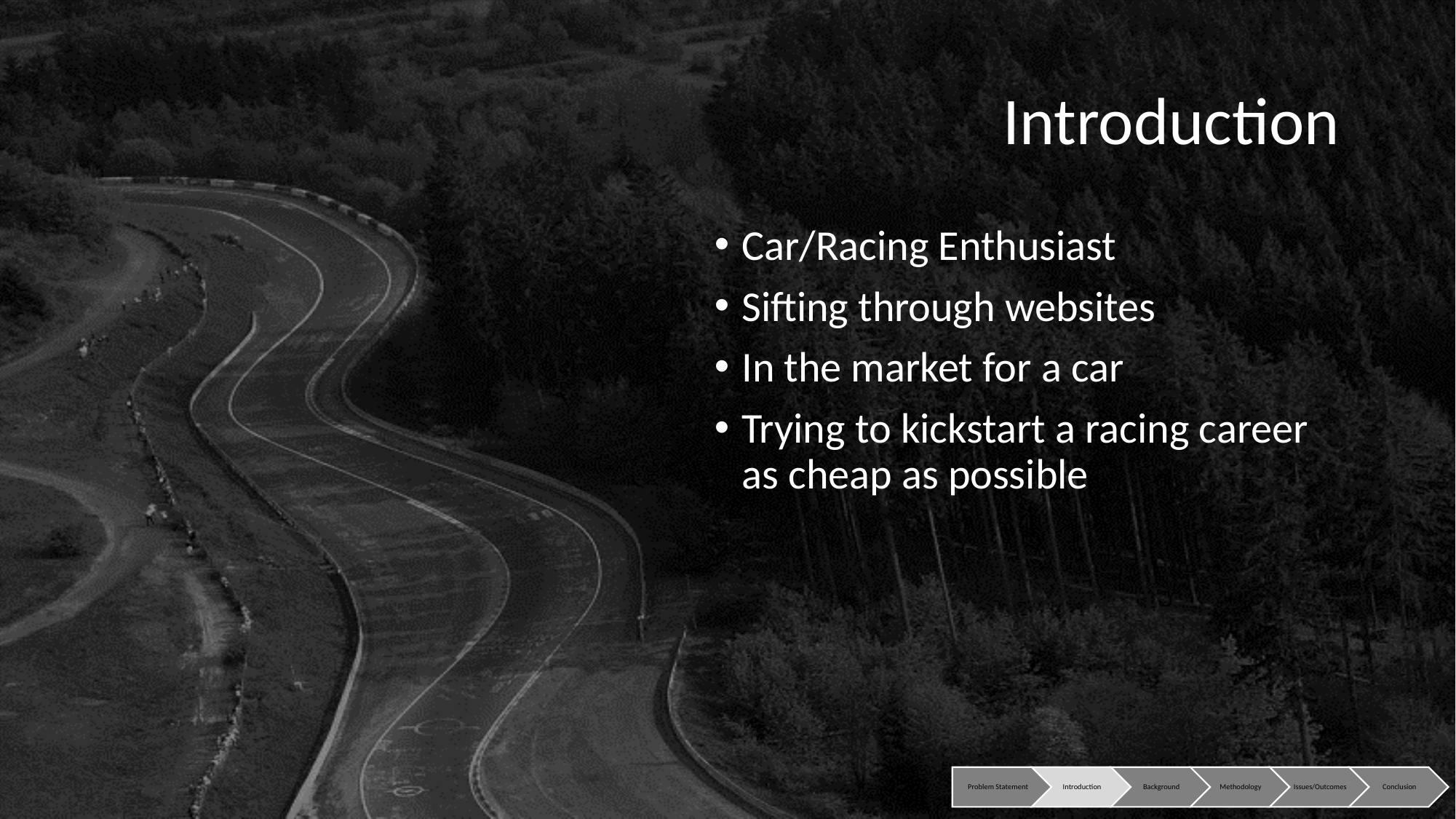

# Introduction
Car/Racing Enthusiast
Sifting through websites
In the market for a car
Trying to kickstart a racing career as cheap as possible

Problem Statement
Introduction
Background
Methodology
Issues/Outcomes
Conclusion